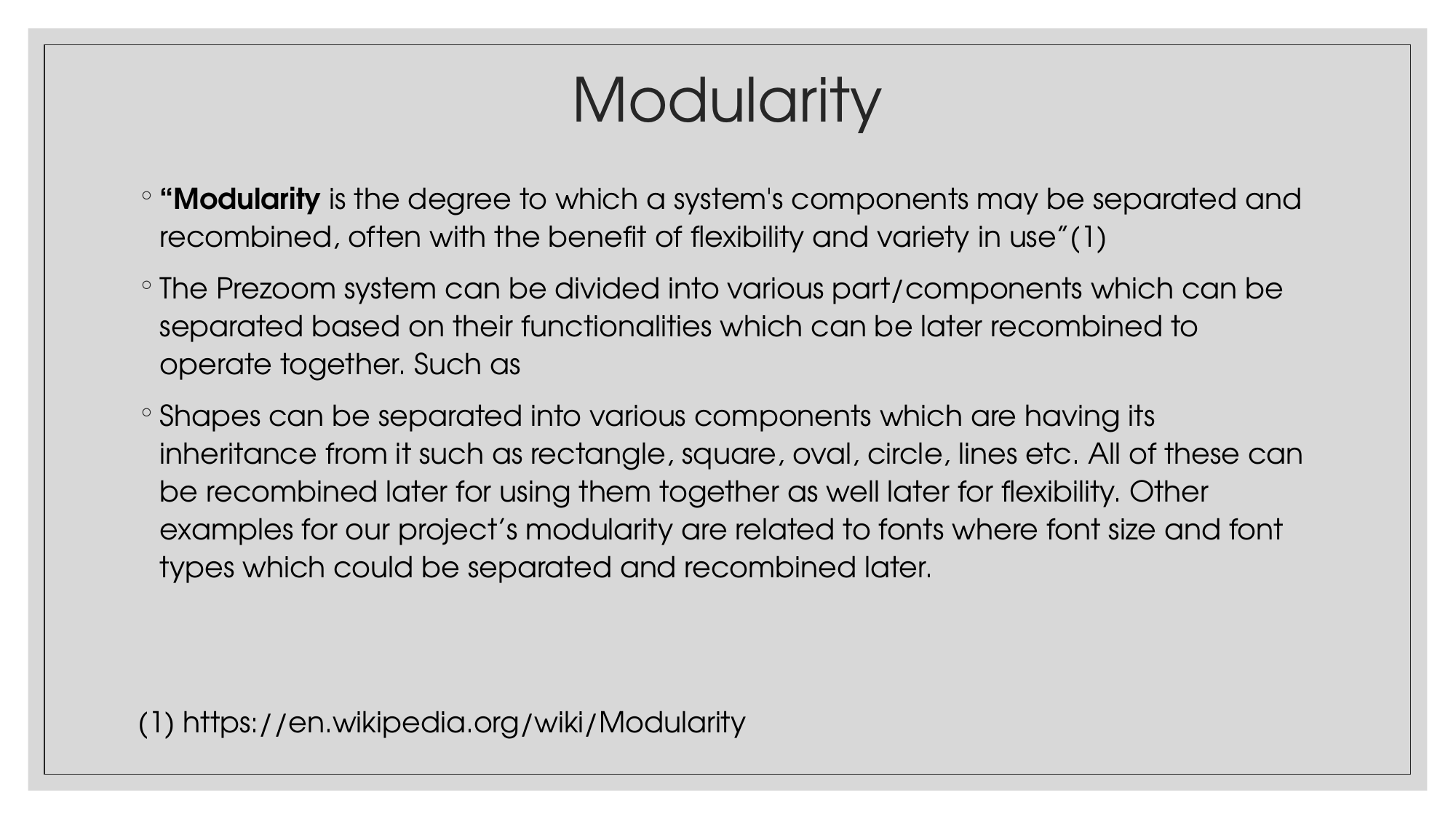

# Modularity
“Modularity is the degree to which a system's components may be separated and recombined, often with the benefit of flexibility and variety in use”(1)
The Prezoom system can be divided into various part/components which can be separated based on their functionalities which can be later recombined to operate together. Such as
Shapes can be separated into various components which are having its inheritance from it such as rectangle, square, oval, circle, lines etc. All of these can be recombined later for using them together as well later for flexibility. Other examples for our project’s modularity are related to fonts where font size and font types which could be separated and recombined later.

(1) https://en.wikipedia.org/wiki/Modularity